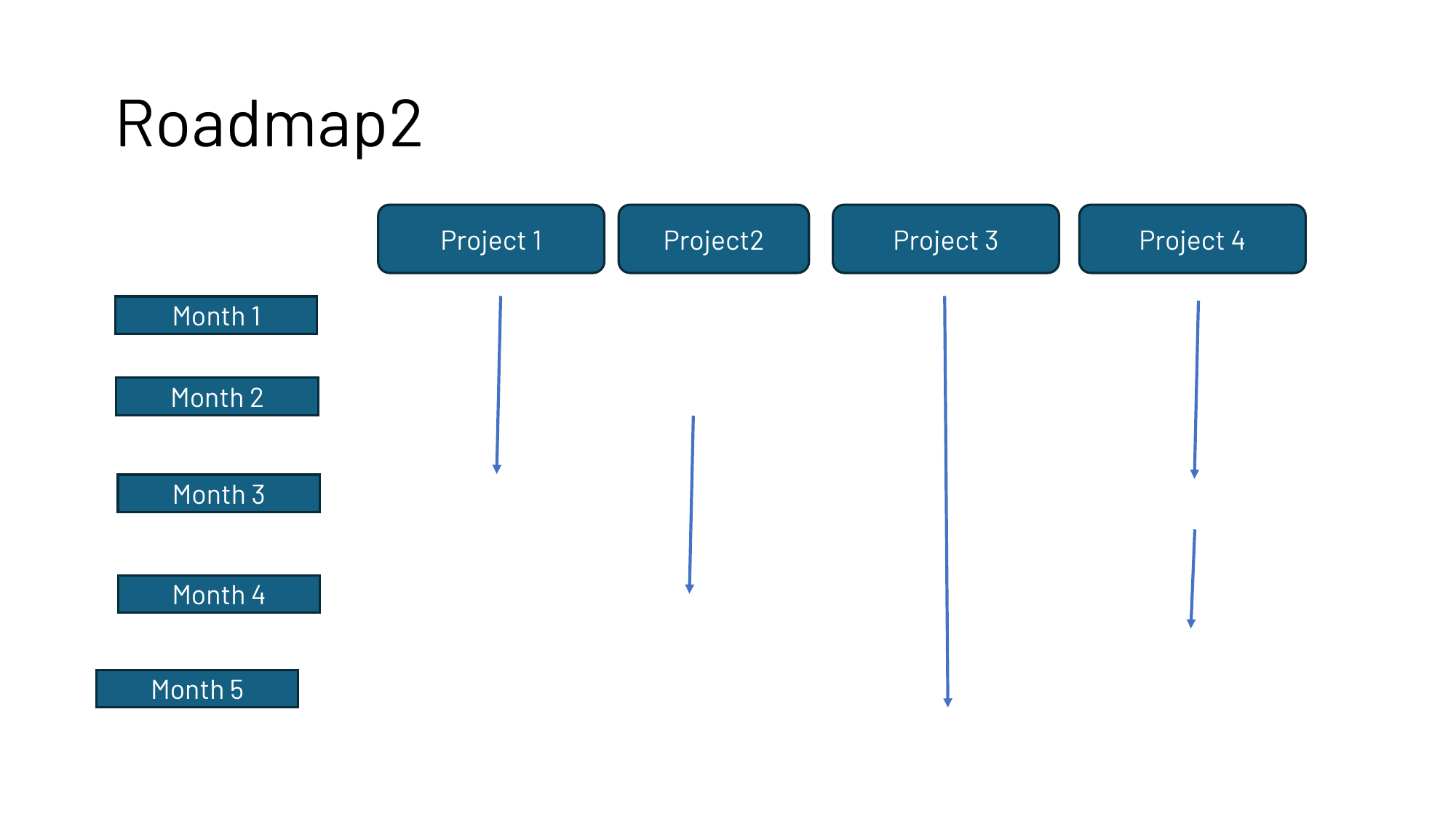

# Roadmap2
Project 3
Project 1
Project2
Project 4
Month 1
Month 2
Month 3
Month 4
Month 5